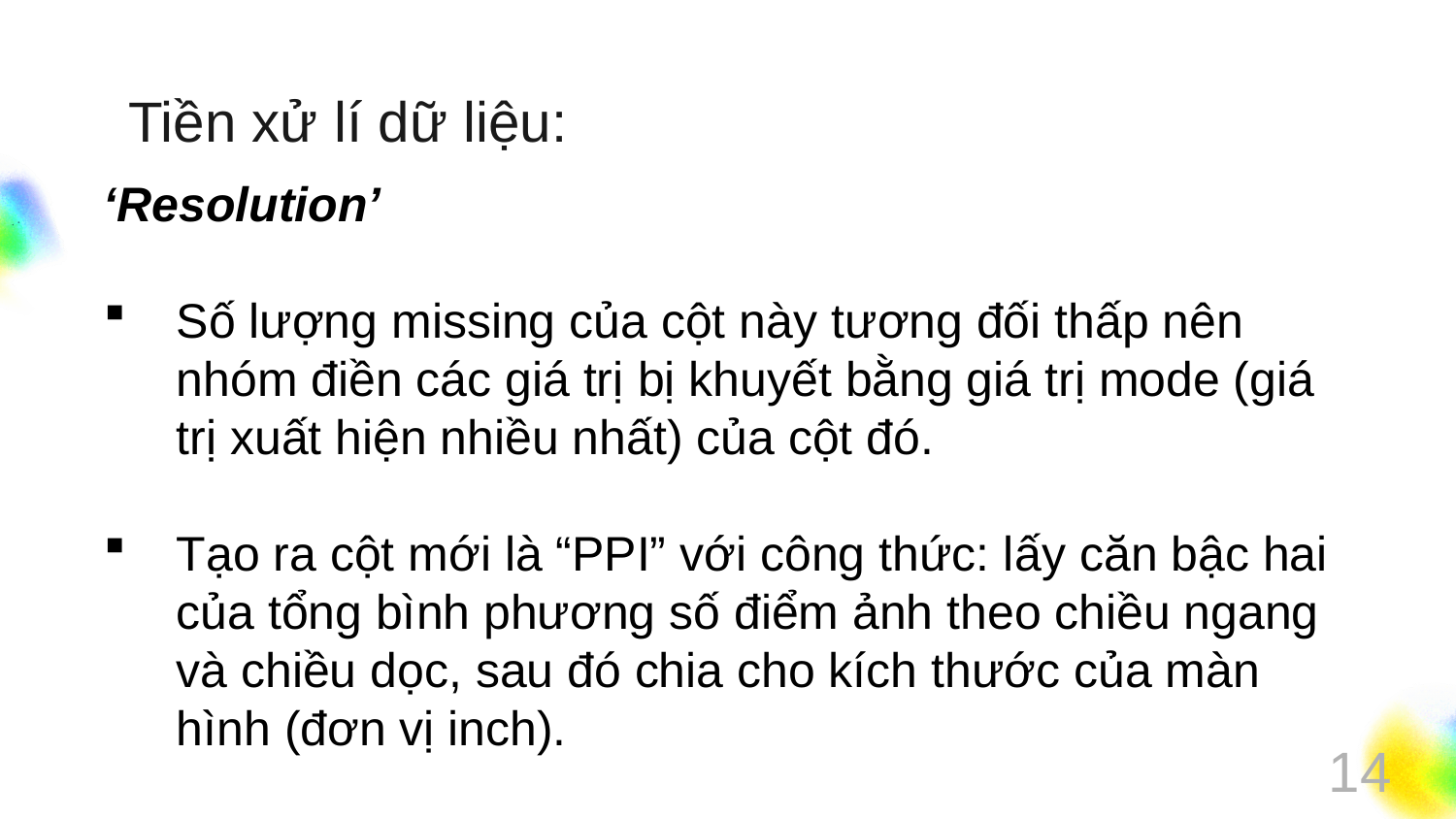

# Tiền xử lí dữ liệu:
‘Resolution’

Số lượng missing của cột này tương đối thấp nên nhóm điền các giá trị bị khuyết bằng giá trị mode (giá trị xuất hiện nhiều nhất) của cột đó.

Tạo ra cột mới là “PPI” với công thức: lấy căn bậc hai của tổng bình phương số điểm ảnh theo chiều ngang và chiều dọc, sau đó chia cho kích thước của màn hình (đơn vị inch).
14